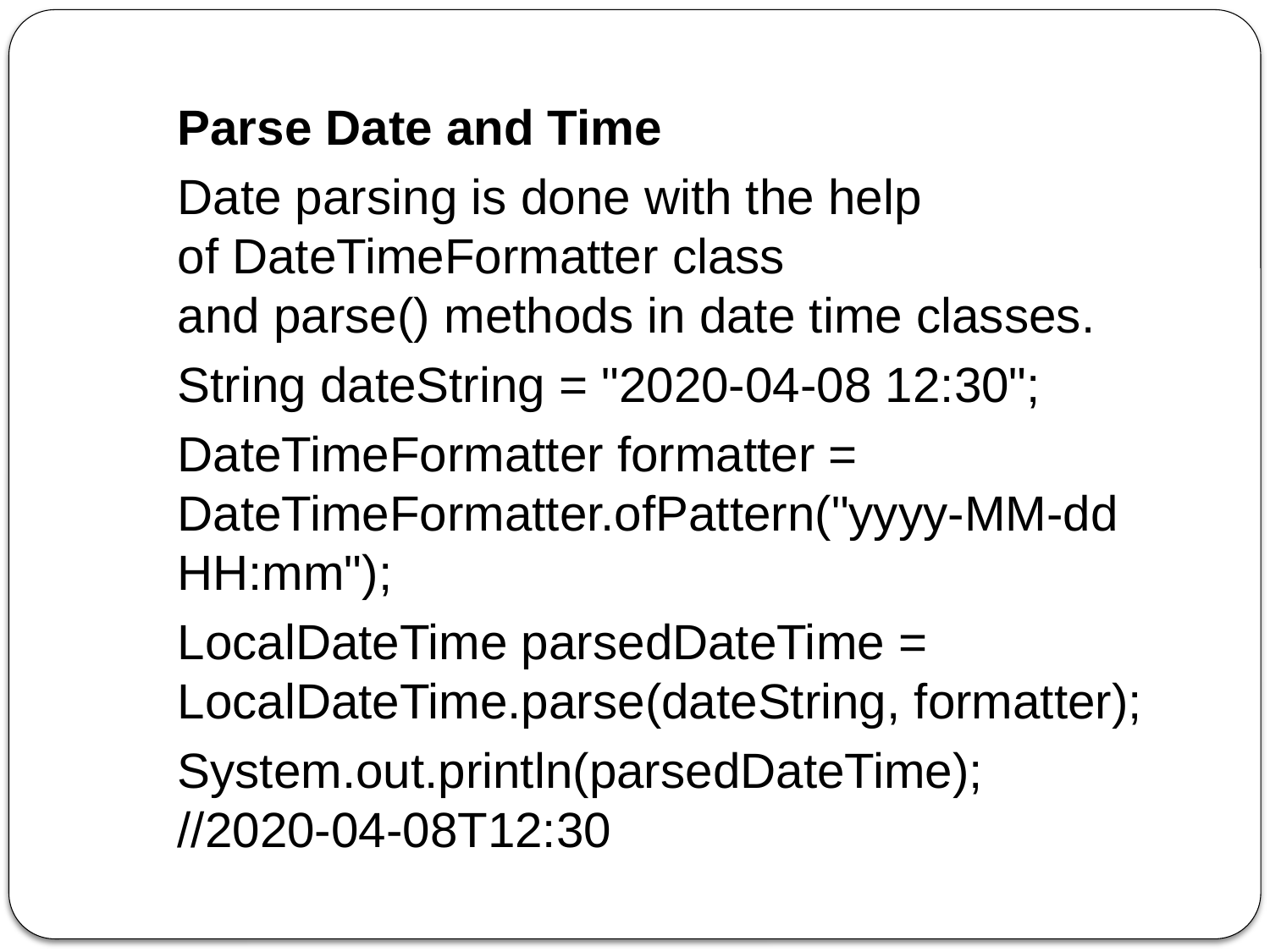

Parse Date and Time
	Date parsing is done with the help of DateTimeFormatter class and parse() methods in date time classes.
	String dateString = "2020-04-08 12:30";
	DateTimeFormatter formatter = DateTimeFormatter.ofPattern("yyyy-MM-dd HH:mm");
	LocalDateTime parsedDateTime = LocalDateTime.parse(dateString, formatter);
 	System.out.println(parsedDateTime);     //2020-04-08T12:30